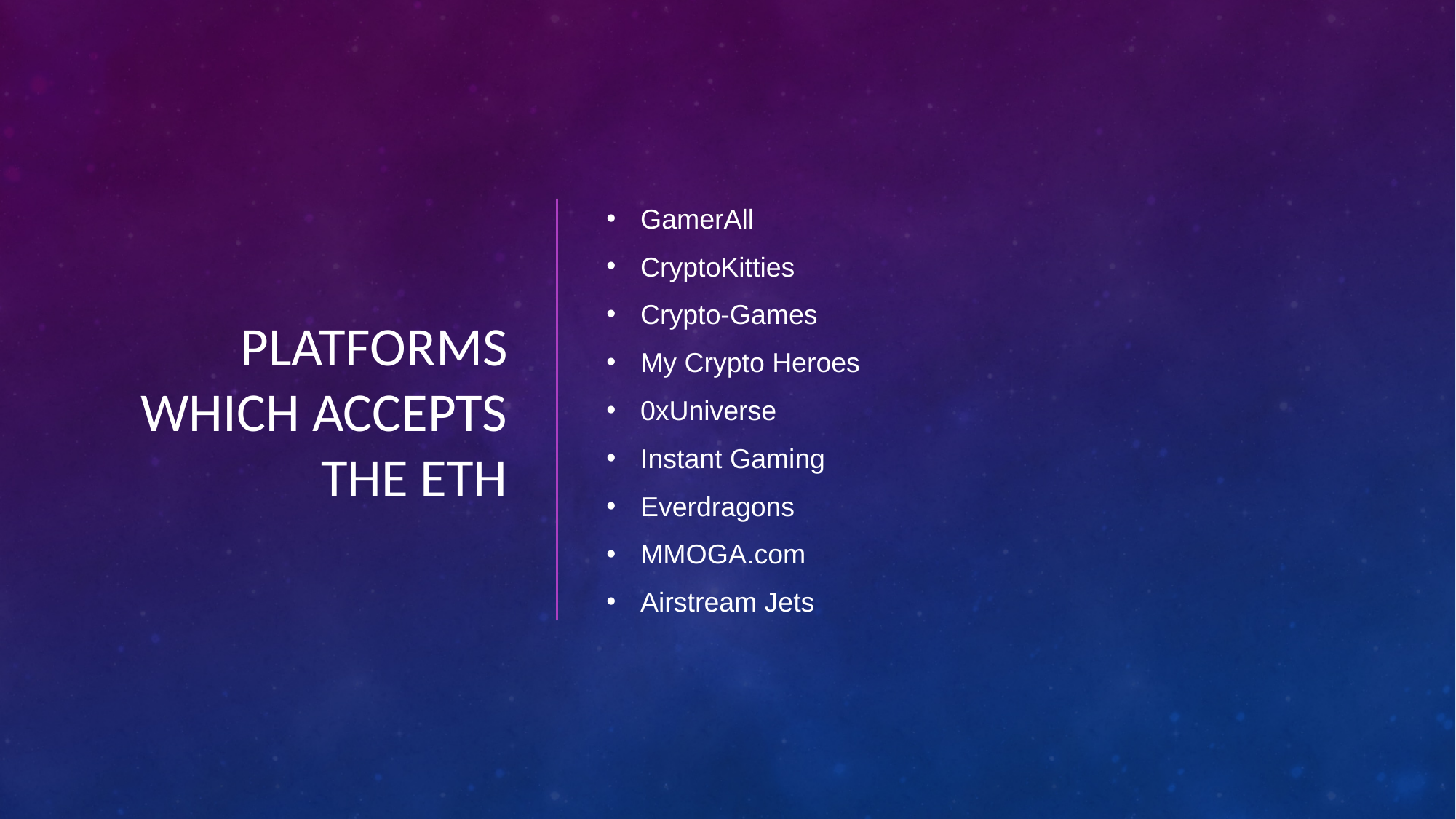

# PLATFORMS WHICH ACCEPTS THE etH
GamerAll
CryptoKitties
Crypto-Games
My Crypto Heroes
0xUniverse
Instant Gaming
Everdragons
MMOGA.com
Airstream Jets